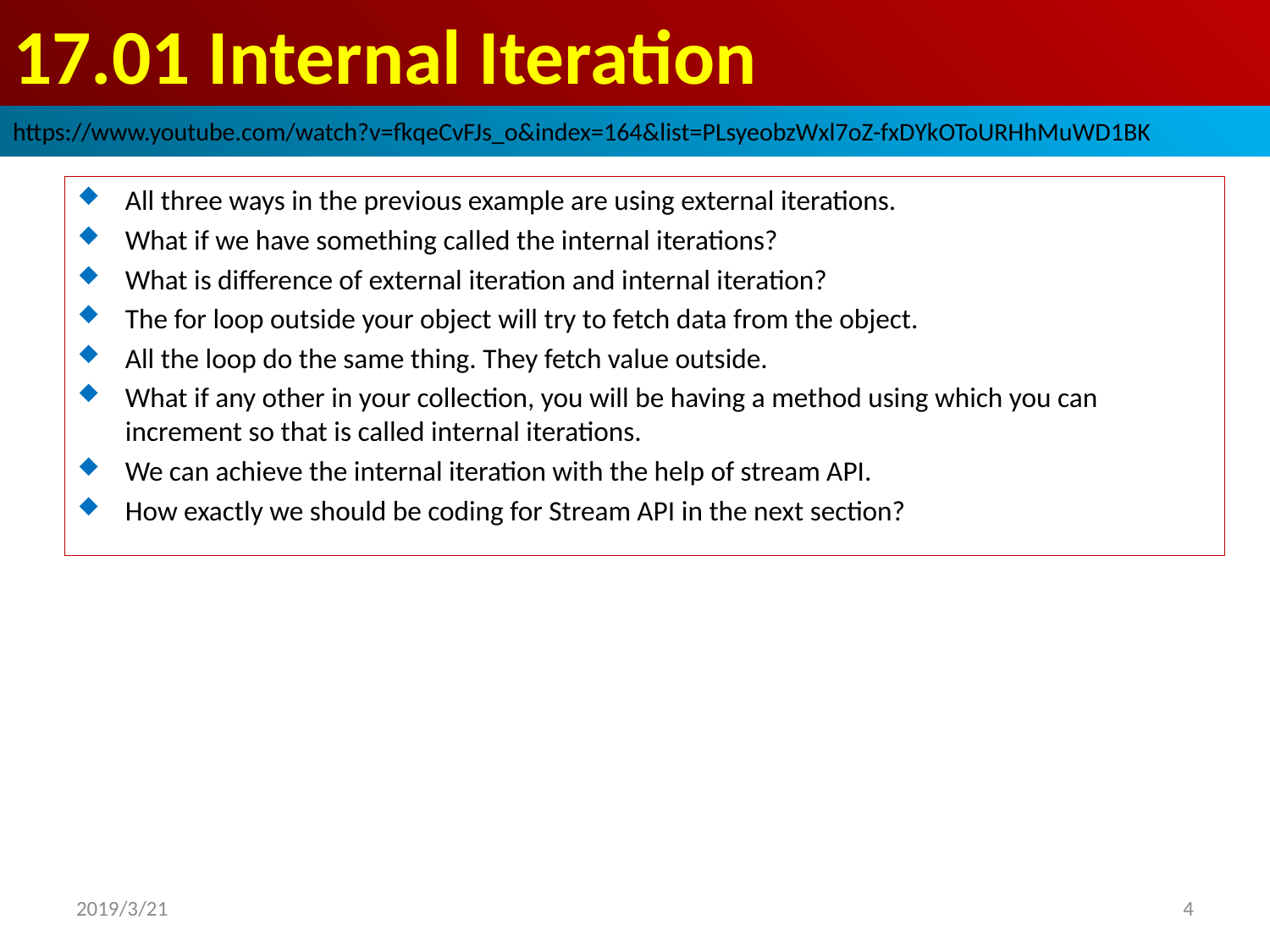

# 17.01 Internal Iteration
https://www.youtube.com/watch?v=fkqeCvFJs_o&index=164&list=PLsyeobzWxl7oZ-fxDYkOToURHhMuWD1BK
All three ways in the previous example are using external iterations.
What if we have something called the internal iterations?
What is difference of external iteration and internal iteration?
The for loop outside your object will try to fetch data from the object.
All the loop do the same thing. They fetch value outside.
What if any other in your collection, you will be having a method using which you can increment so that is called internal iterations.
We can achieve the internal iteration with the help of stream API.
How exactly we should be coding for Stream API in the next section?
2019/3/21
4